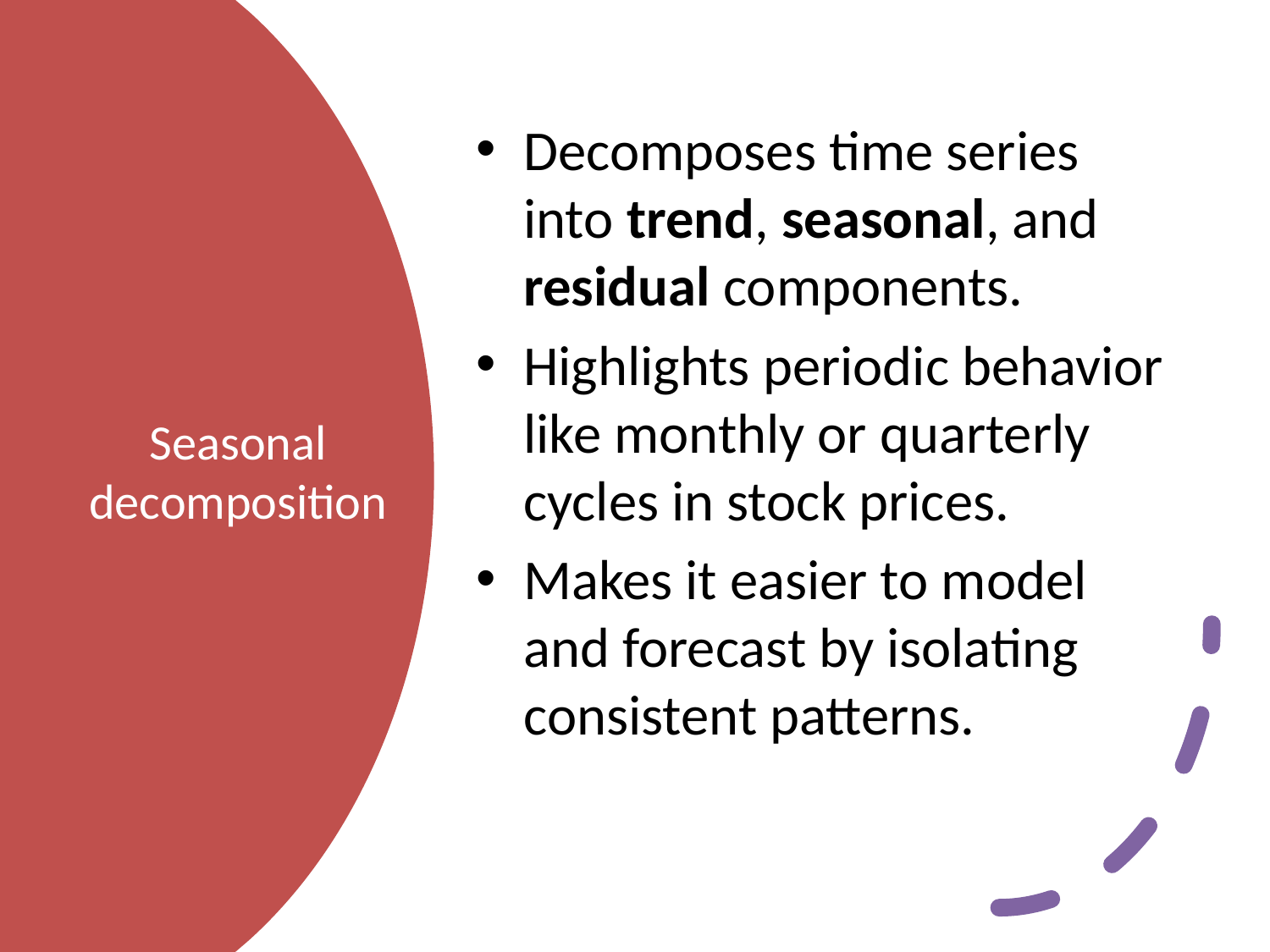

Decomposes time series into trend, seasonal, and residual components.
Highlights periodic behavior like monthly or quarterly cycles in stock prices.
Makes it easier to model and forecast by isolating consistent patterns.

# Seasonal decomposition